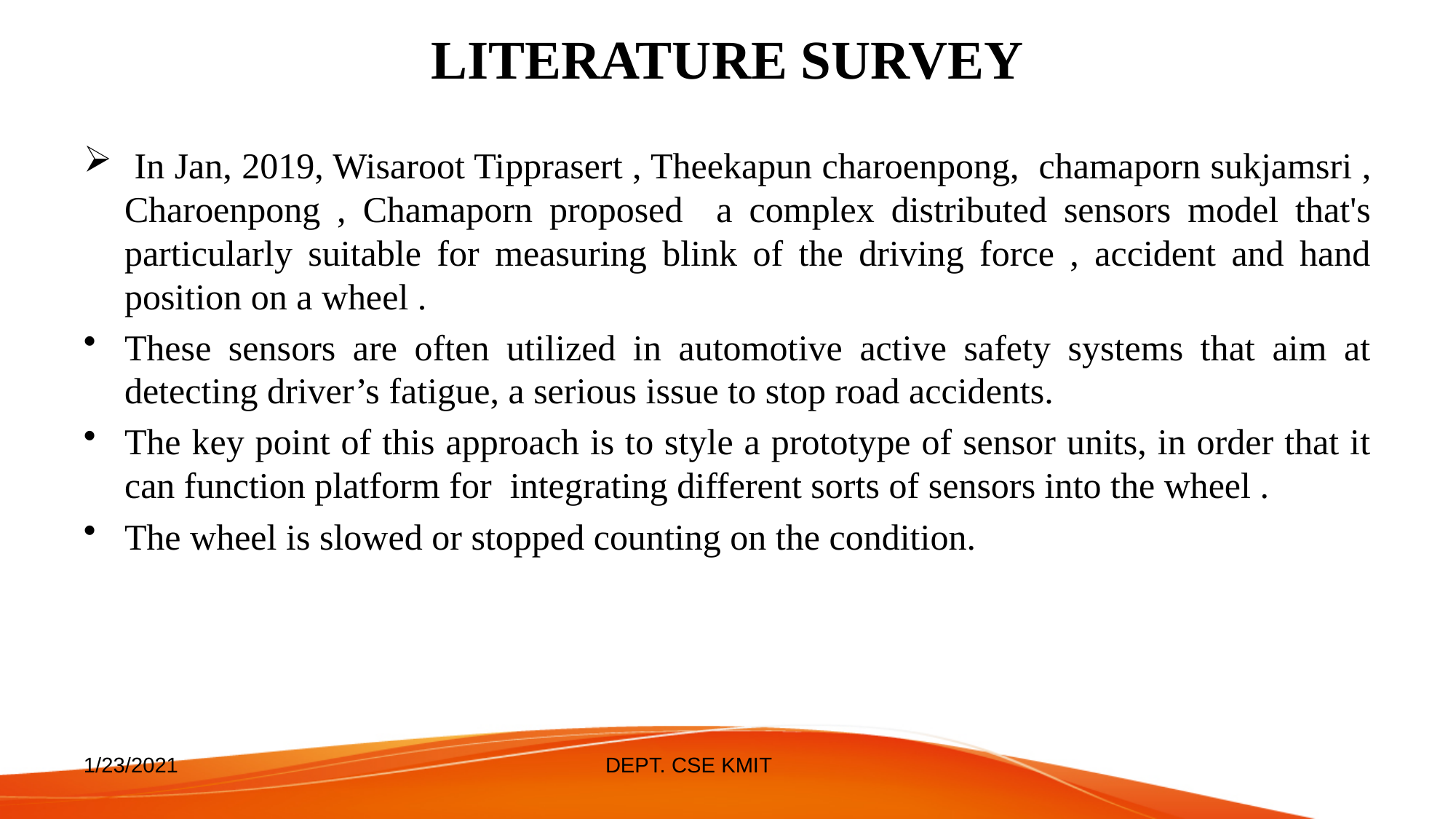

# LITERATURE SURVEY
 In Jan, 2019, Wisaroot Tipprasert , Theekapun charoenpong,  chamaporn sukjamsri , Charoenpong , Chamaporn proposed  a complex distributed sensors model that's particularly suitable for measuring blink of the driving force , accident and hand position on a wheel .
These sensors are often utilized in automotive active safety systems that aim at detecting driver’s fatigue, a serious issue to stop road accidents.
The key point of this approach is to style a prototype of sensor units, in order that it can function platform for  integrating different sorts of sensors into the wheel .
The wheel is slowed or stopped counting on the condition.
1/23/2021
DEPT. CSE KMIT
13